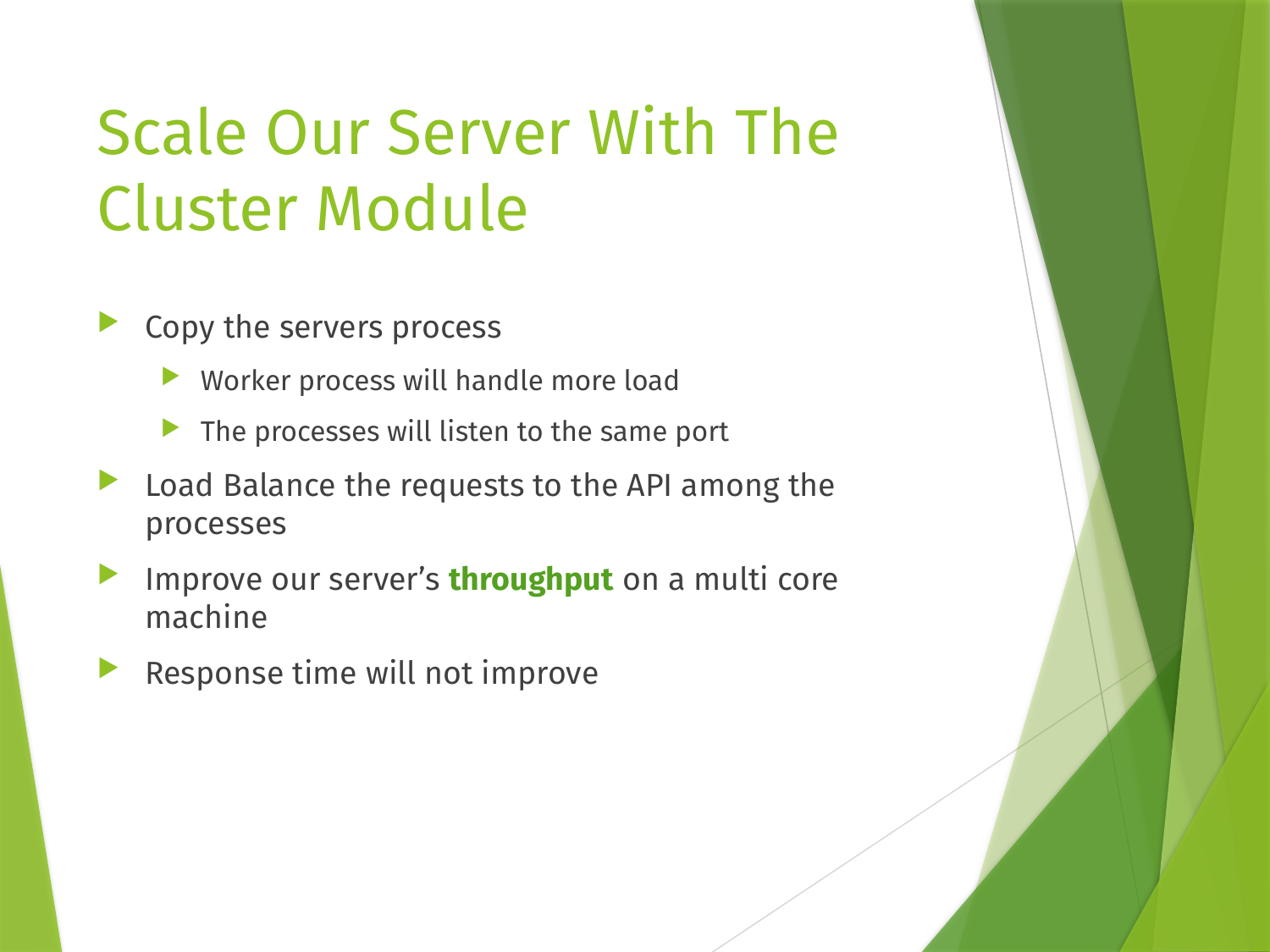

# Scale Our Server With The Cluster Module
Copy the servers process
Worker process will handle more load
The processes will listen to the same port
Load Balance the requests to the API among the processes
Improve our server’s throughput on a multi core machine
Response time will not improve